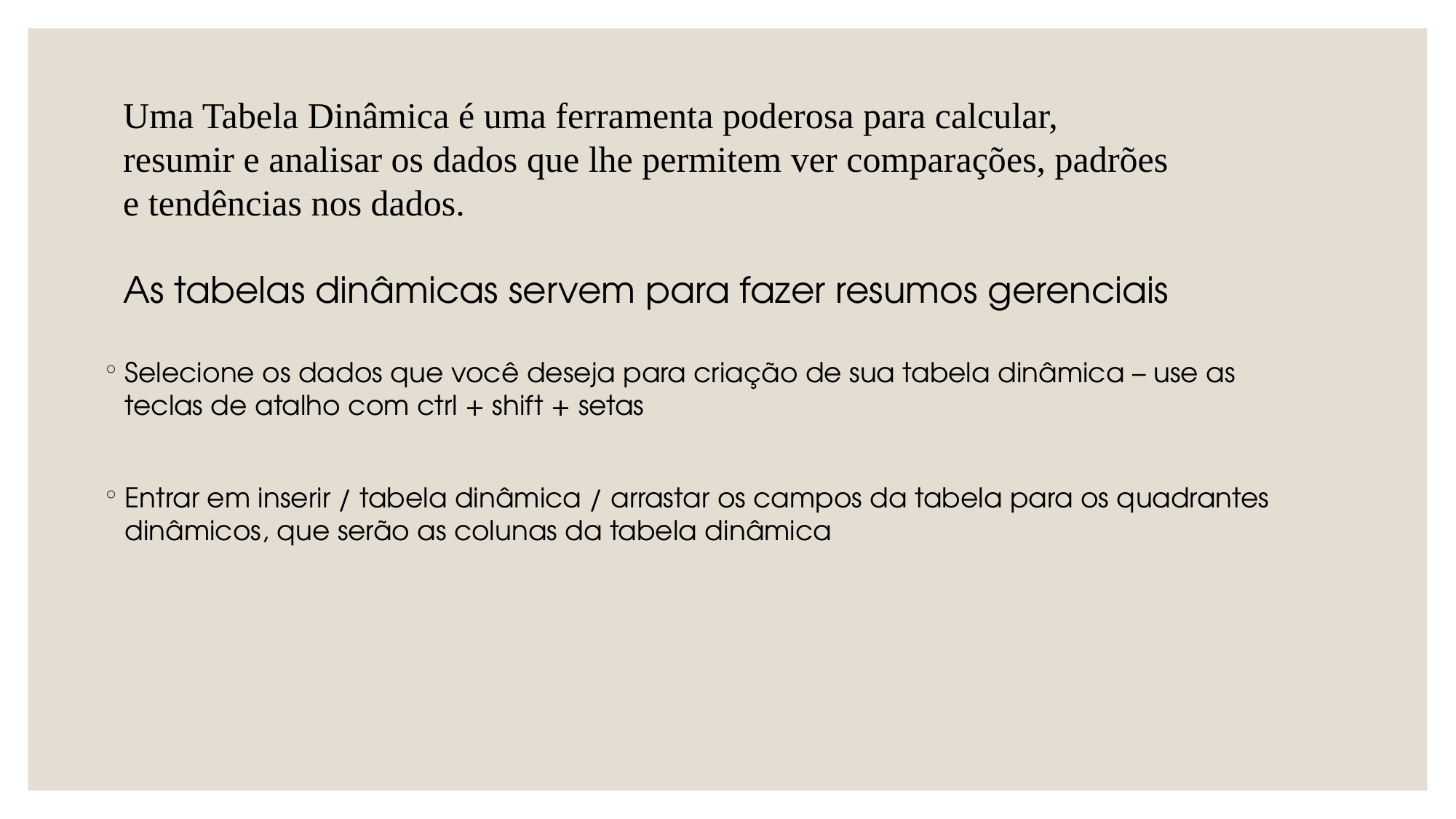

Uma Tabela Dinâmica é uma ferramenta poderosa para calcular, resumir e analisar os dados que lhe permitem ver comparações, padrões e tendências nos dados.

As tabelas dinâmicas servem para fazer resumos gerenciais
Selecione os dados que você deseja para criação de sua tabela dinâmica – use as teclas de atalho com ctrl + shift + setas

Entrar em inserir / tabela dinâmica / arrastar os campos da tabela para os quadrantes dinâmicos, que serão as colunas da tabela dinâmica